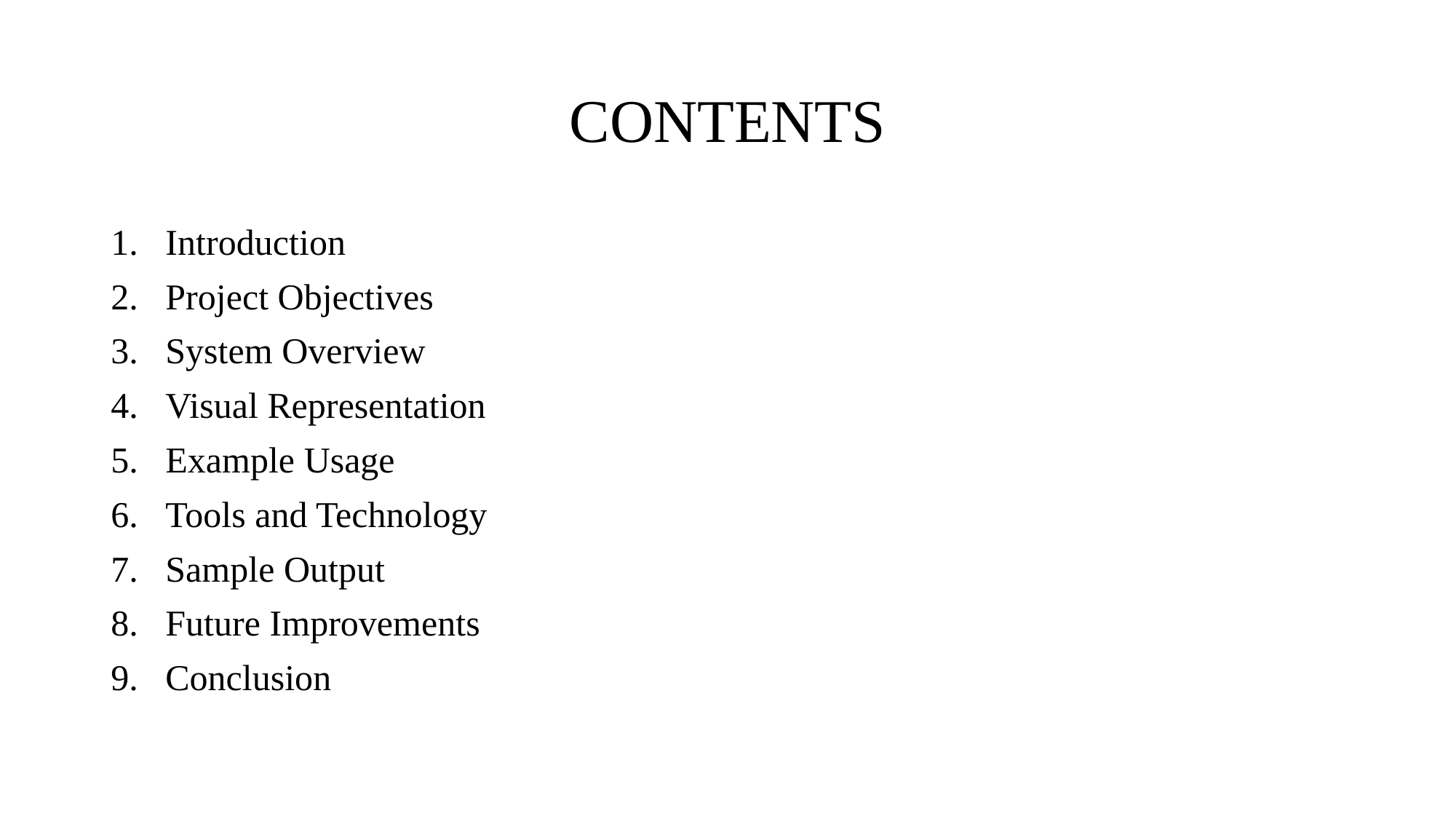

# CONTENTS
Introduction
Project Objectives
System Overview
Visual Representation
Example Usage
Tools and Technology
Sample Output
Future Improvements
Conclusion